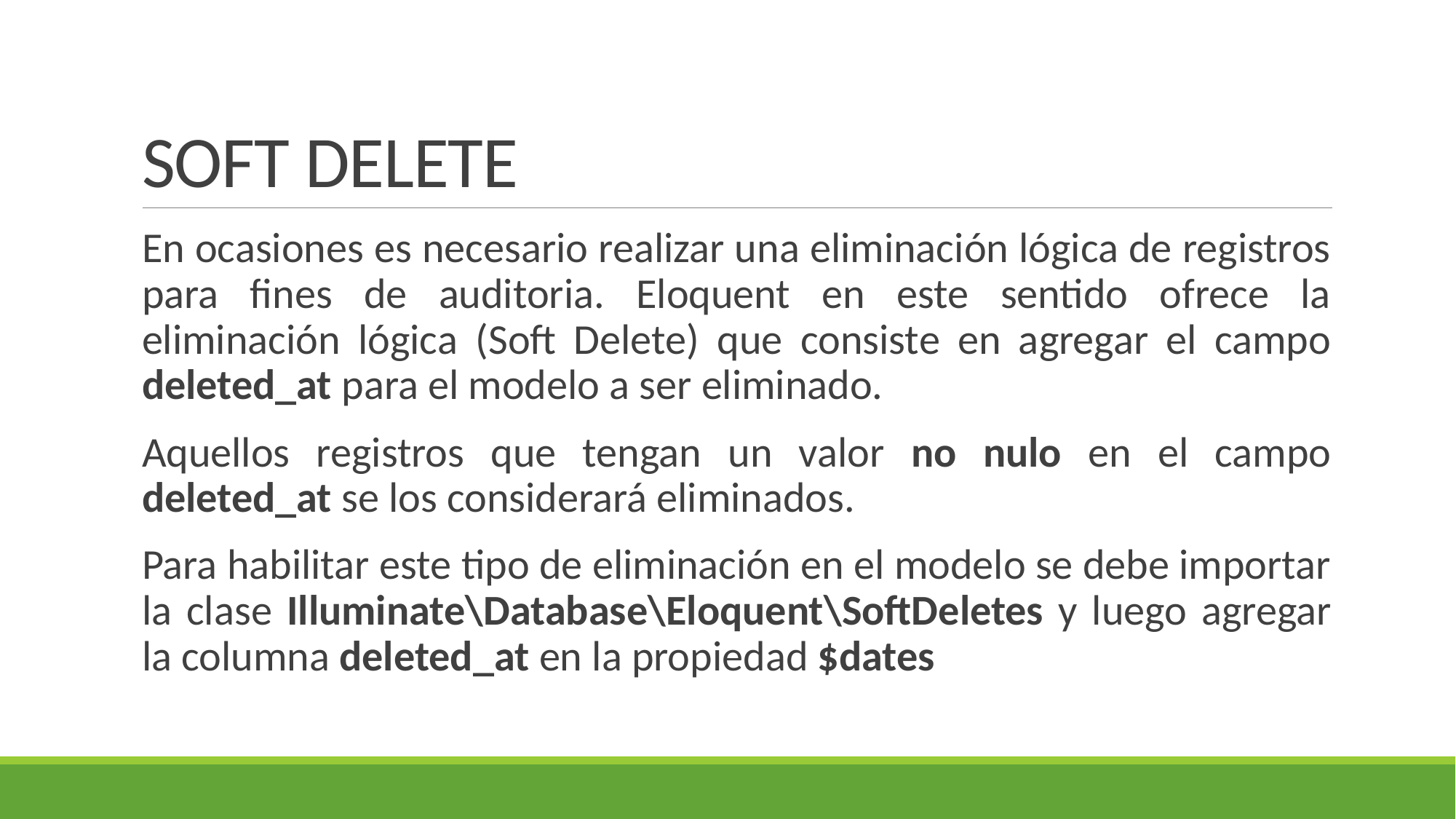

# SOFT DELETE
En ocasiones es necesario realizar una eliminación lógica de registros para fines de auditoria. Eloquent en este sentido ofrece la eliminación lógica (Soft Delete) que consiste en agregar el campo deleted_at para el modelo a ser eliminado.
Aquellos registros que tengan un valor no nulo en el campo deleted_at se los considerará eliminados.
Para habilitar este tipo de eliminación en el modelo se debe importar la clase Illuminate\Database\Eloquent\SoftDeletes y luego agregar la columna deleted_at en la propiedad $dates